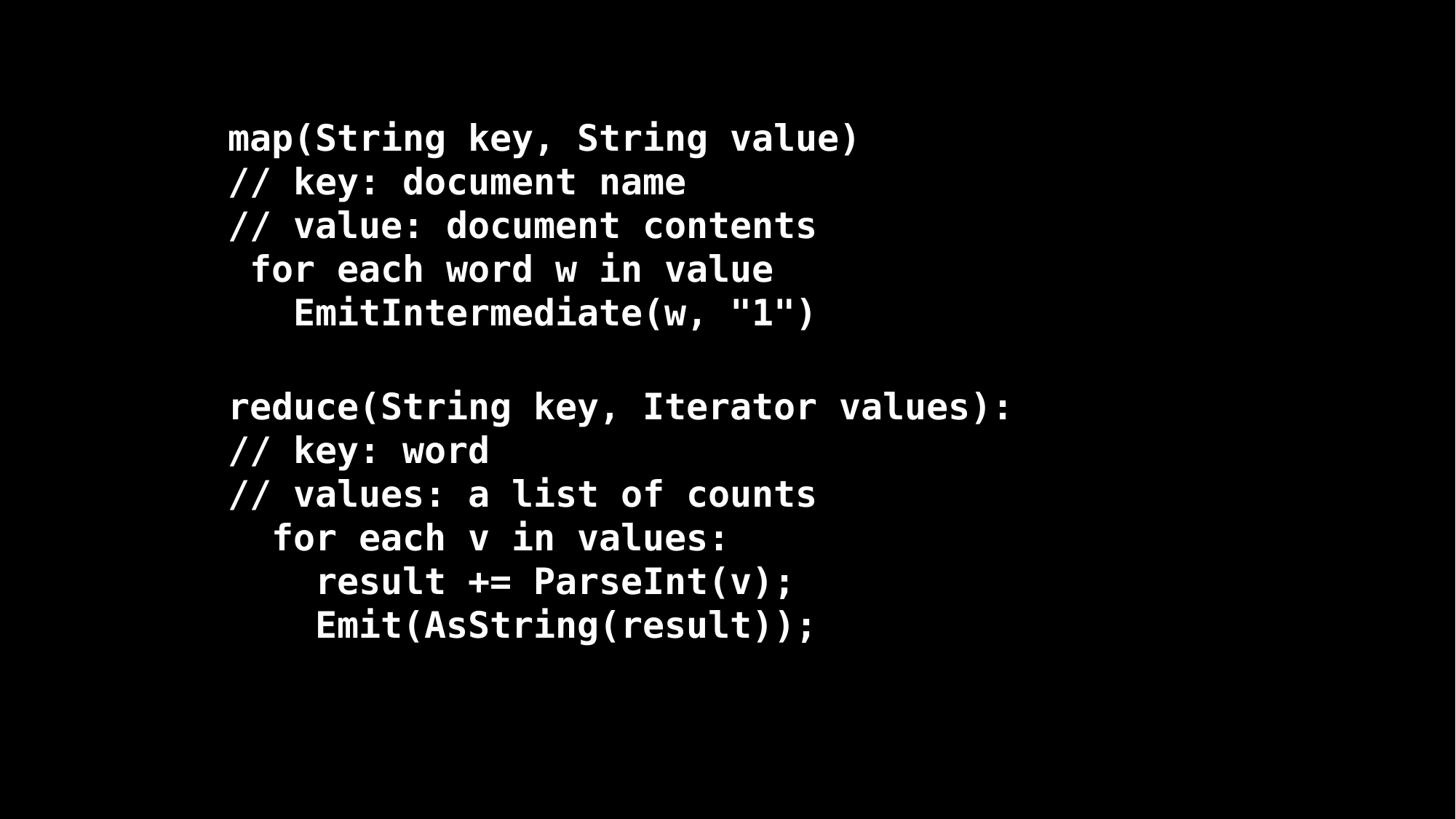

map(String key, String value)
// key: document name
// value: document contents
 for each word w in value
   EmitIntermediate(w, "1")

reduce(String key, Iterator values):
// key: word
// values: a list of counts
  for each v in values:
    result += ParseInt(v);
    Emit(AsString(result));